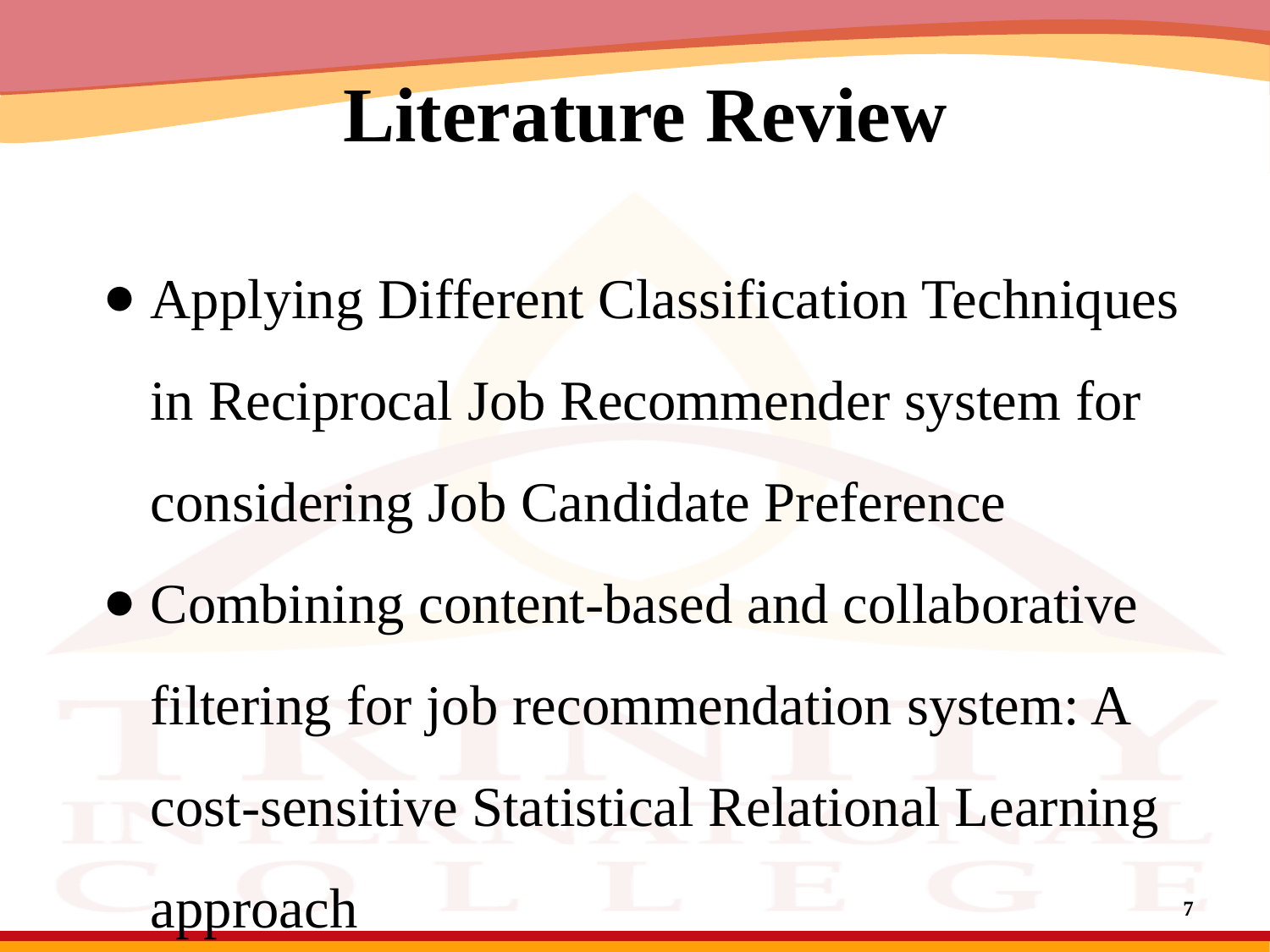

# Literature Review
Applying Different Classification Techniques in Reciprocal Job Recommender system for considering Job Candidate Preference
Combining content-based and collaborative filtering for job recommendation system: A cost-sensitive Statistical Relational Learning approach

7